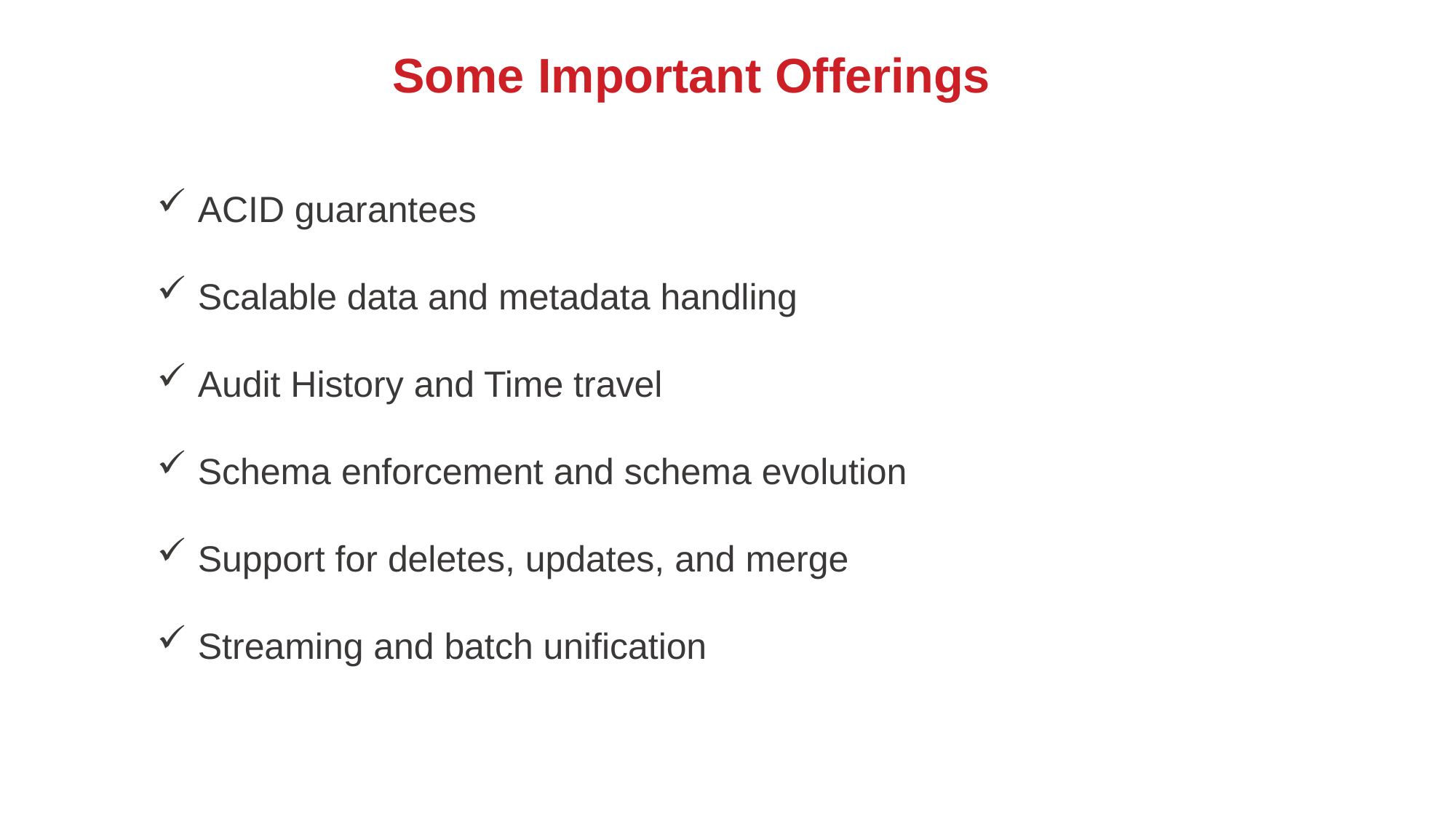

# Some Important Offerings
ACID guarantees
Scalable data and metadata handling
Audit History and Time travel
Schema enforcement and schema evolution
Support for deletes, updates, and merge
Streaming and batch unification